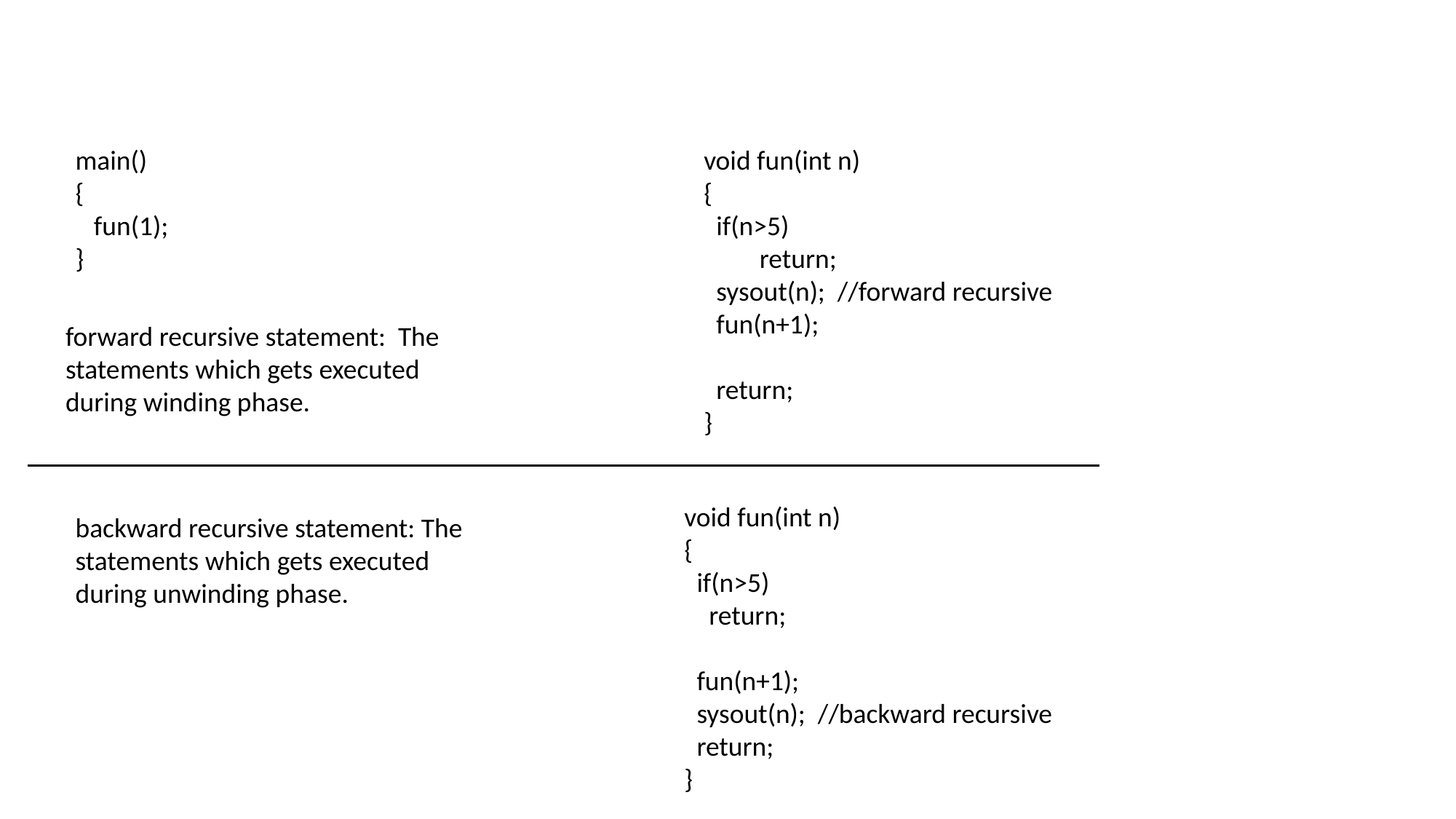

main()
{
   fun(1);
}
void fun(int n)
{
  if(n>5)
         return;
  sysout(n);  //forward recursive
  fun(n+1);

  return;
}
forward recursive statement:  The statements which gets executed during winding phase.
void fun(int n)
{
  if(n>5)
    return;

  fun(n+1);
  sysout(n);  //backward recursive
  return;
}
backward recursive statement: The statements which gets executed during unwinding phase.